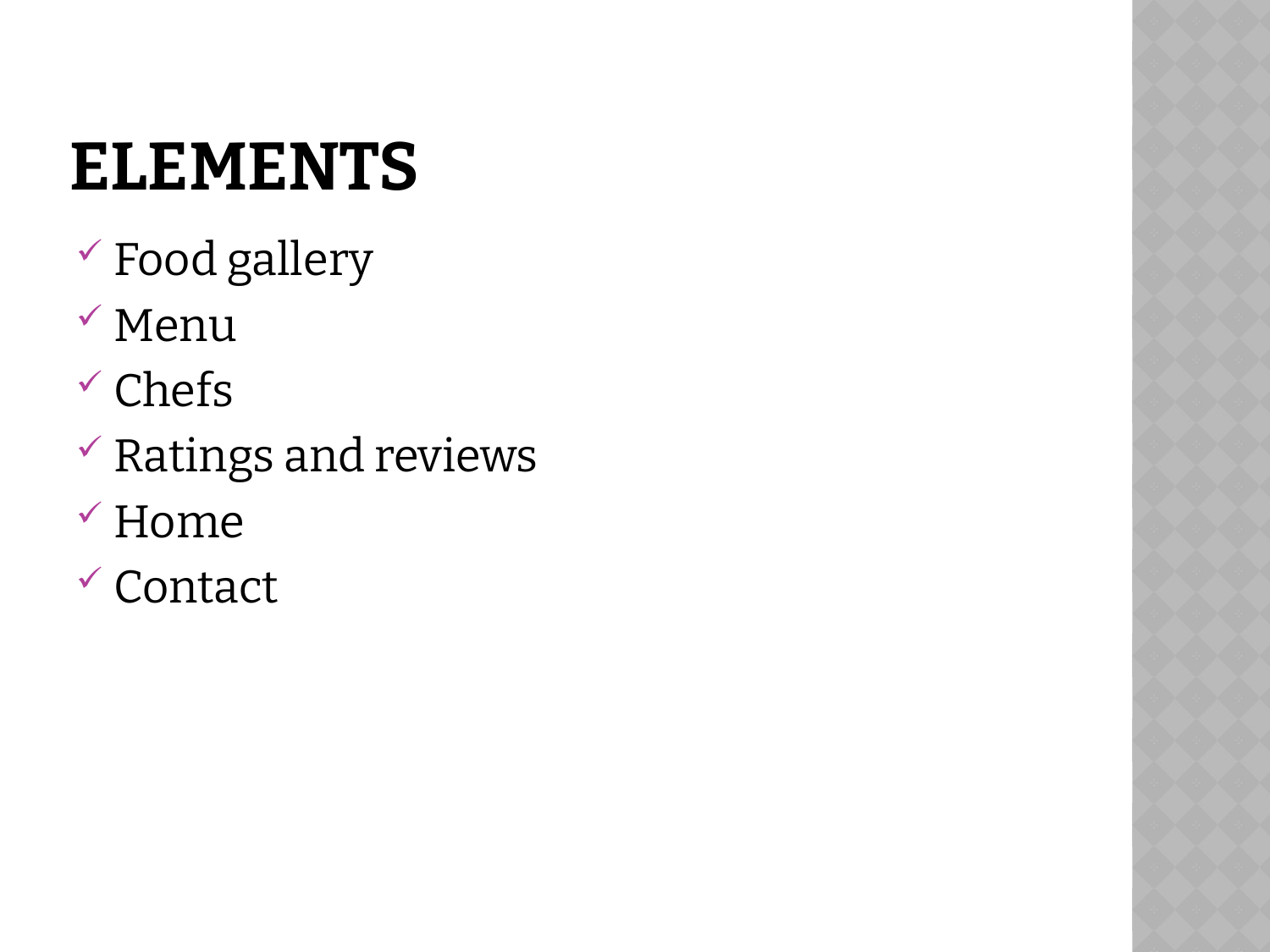

# Elements
Food gallery
Menu
Chefs
Ratings and reviews
Home
Contact